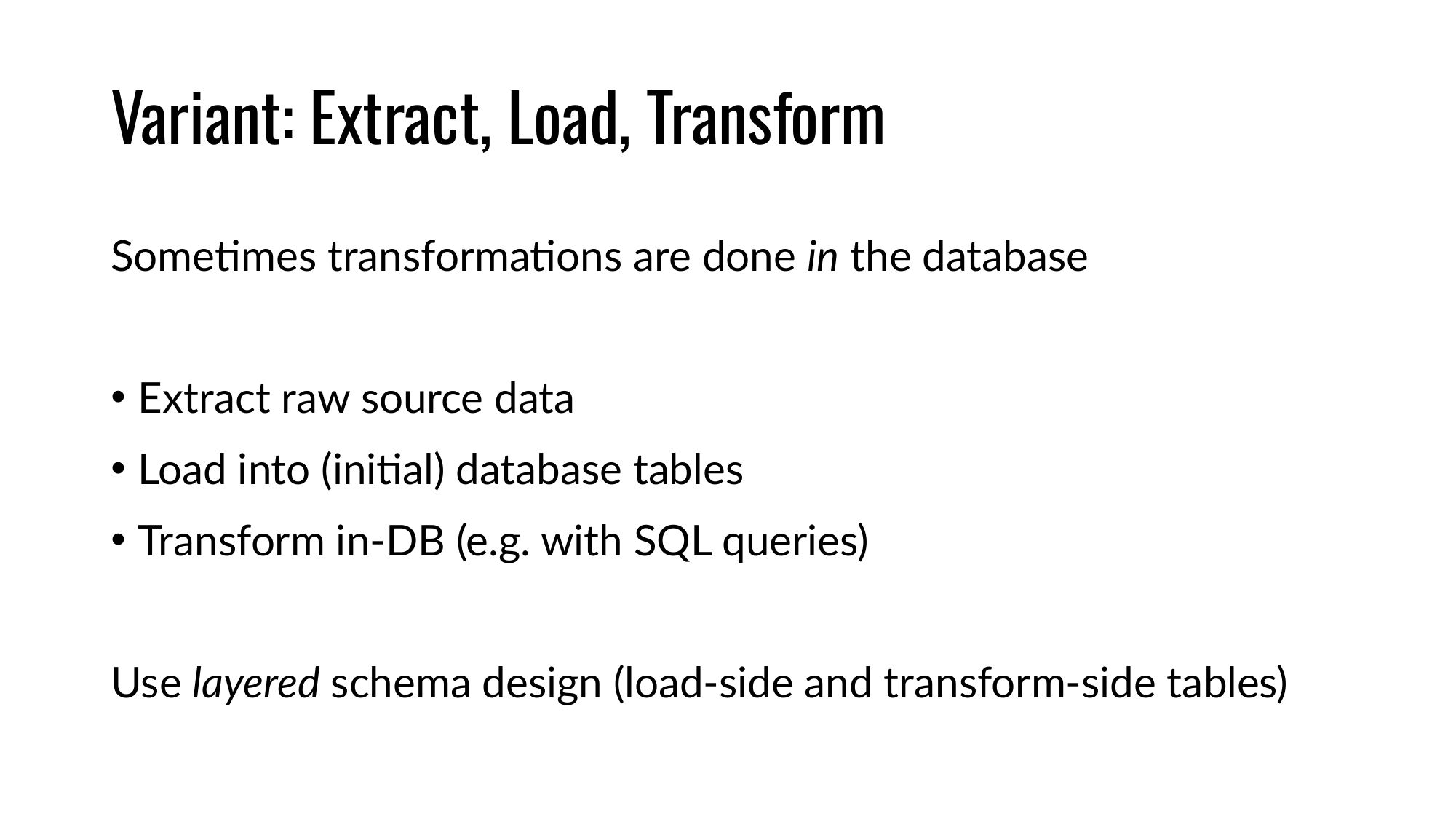

# Variant: Extract, Load, Transform
Sometimes transformations are done in the database

Extract raw source data
Load into (initial) database tables
Transform in-DB (e.g. with SQL queries)

Use layered schema design (load-side and transform-side tables)